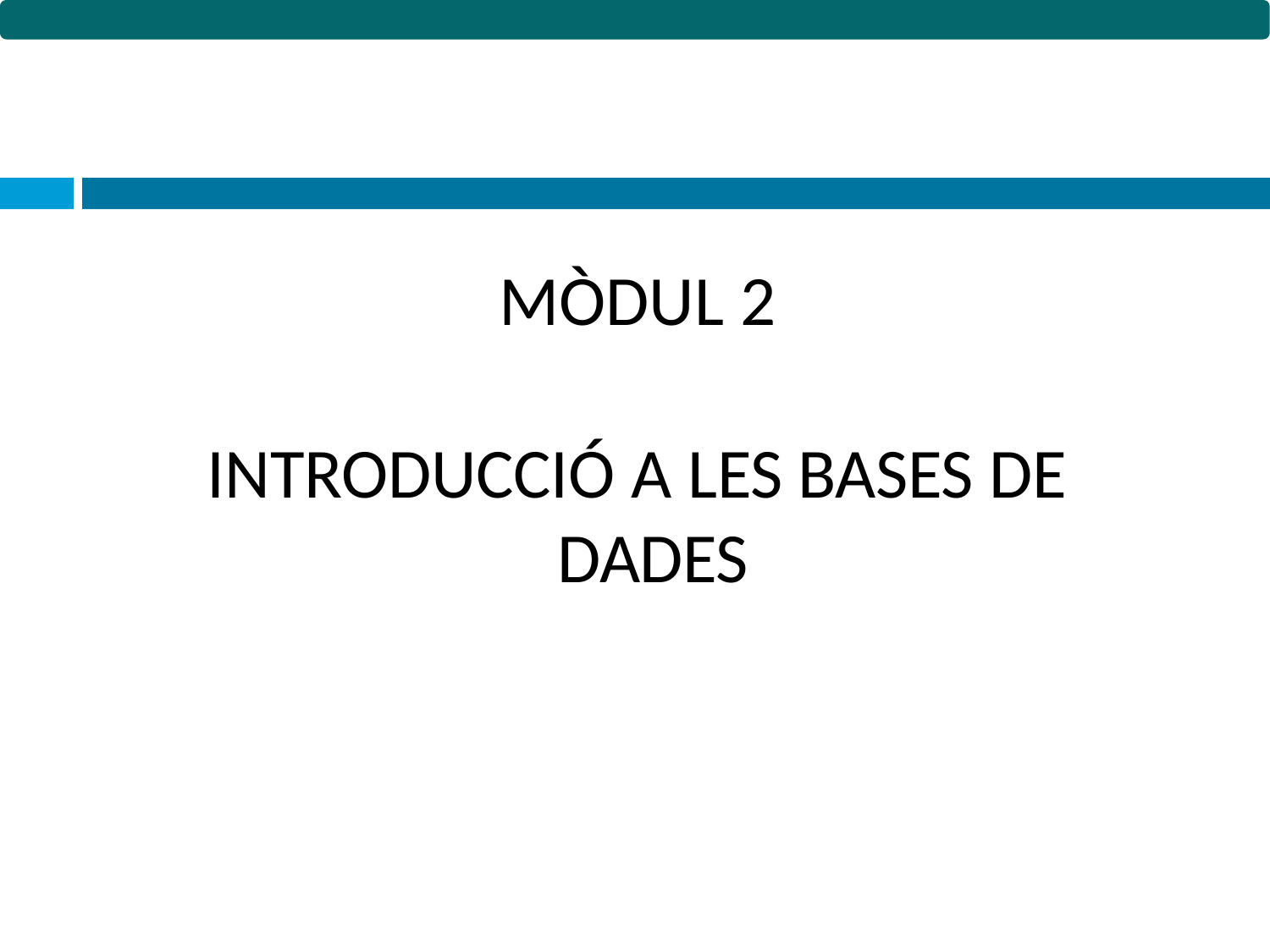

MÒDUL 2

INTRODUCCIÓ A LES BASES DE
DADES